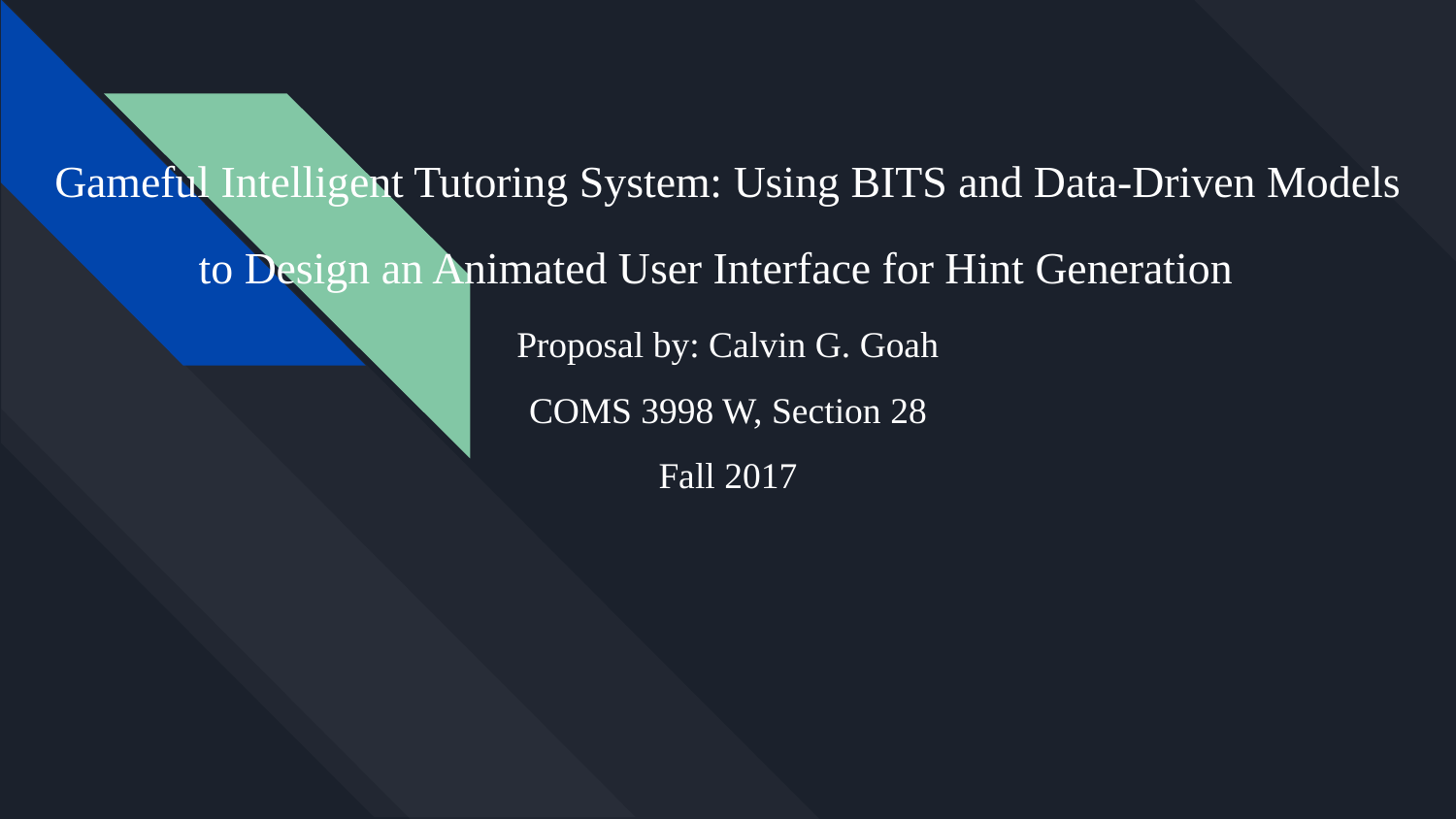

# Gameful Intelligent Tutoring System: Using BITS and Data-Driven Models to Design an Animated User Interface for Hint Generation
Proposal by: Calvin G. Goah
COMS 3998 W, Section 28
Fall 2017